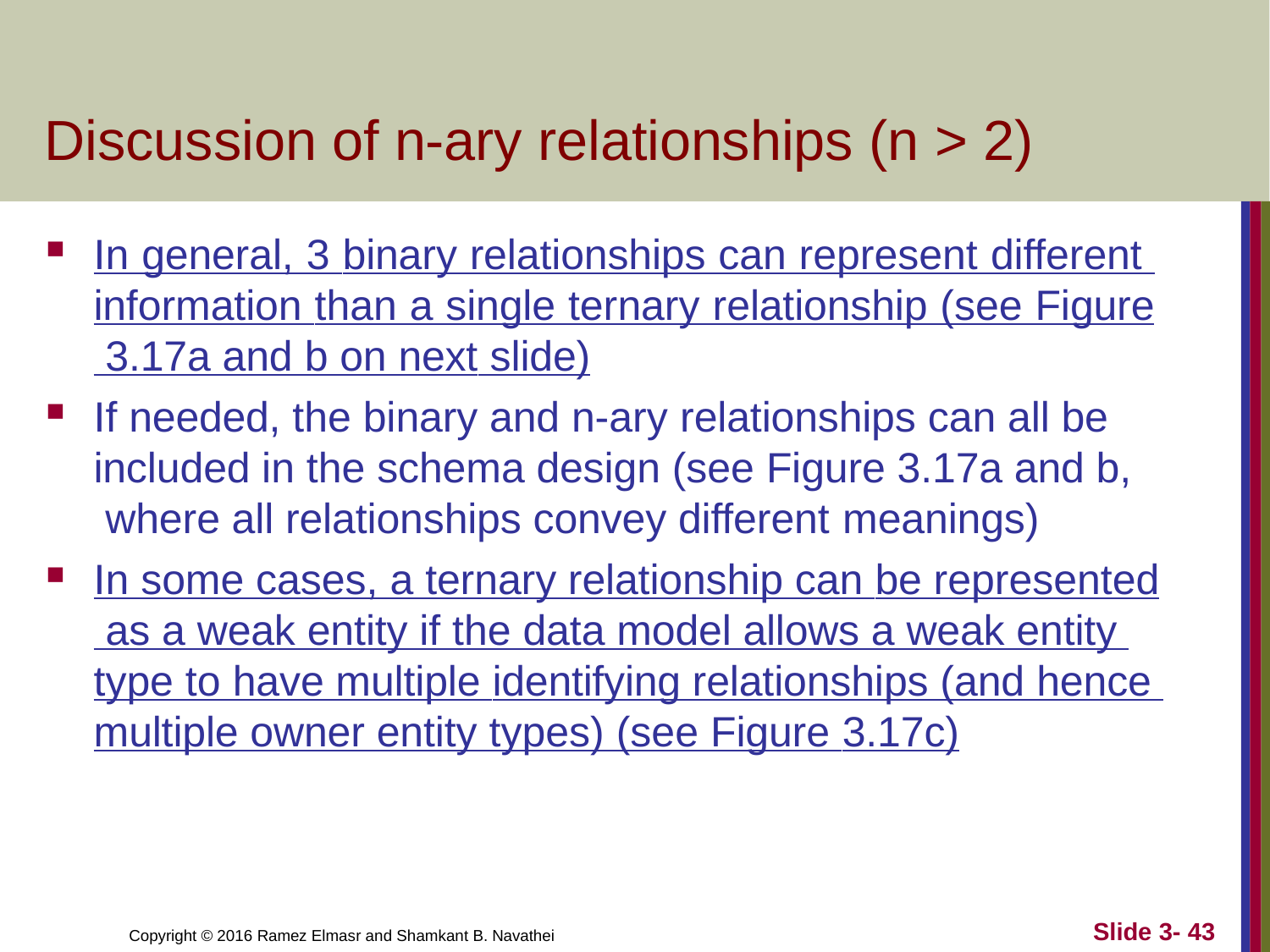

# Discussion of n-ary relationships (n > 2)
In general, 3 binary relationships can represent different  information than a single ternary relationship (see Figure  3.17a and b on next slide)
If needed, the binary and n-ary relationships can all be  included in the schema design (see Figure 3.17a and b,  where all relationships convey different meanings)
In some cases, a ternary relationship can be represented  as a weak entity if the data model allows a weak entity  type to have multiple identifying relationships (and hence  multiple owner entity types) (see Figure 3.17c)
Slide 3- 43
Copyright © 2016 Ramez Elmasr and Shamkant B. Navathei